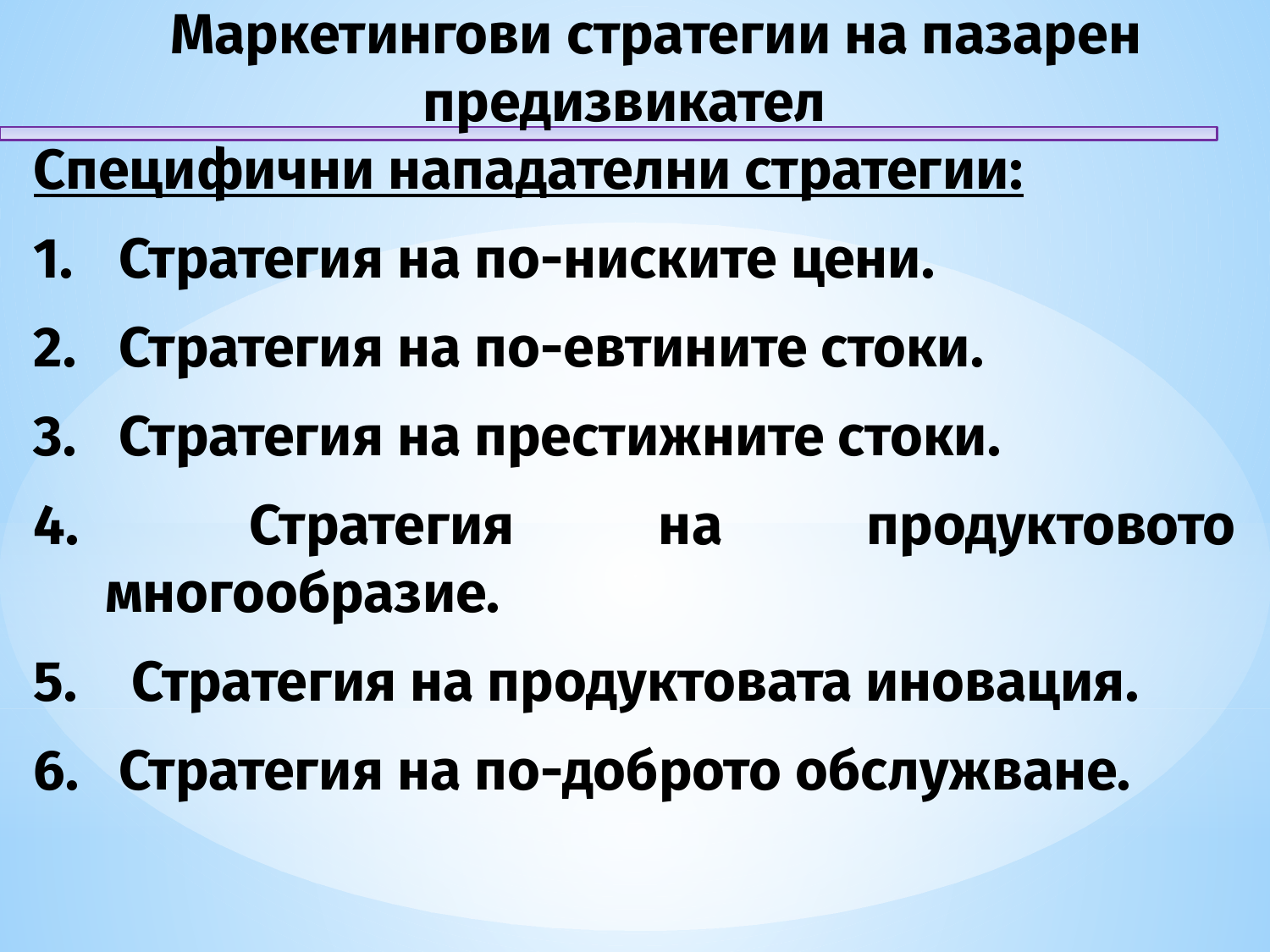

Маркетингови стратегии на пазарен предизвикател

Специфични нападателни стратегии:
 Стратегия на по-ниските цени.
 Стратегия на по-евтините стоки.
 Стратегия на престижните стоки.
 Стратегия на продуктовото многообразие.
  Стратегия на продуктовата иновация.
 Стратегия на по-доброто обслужване.